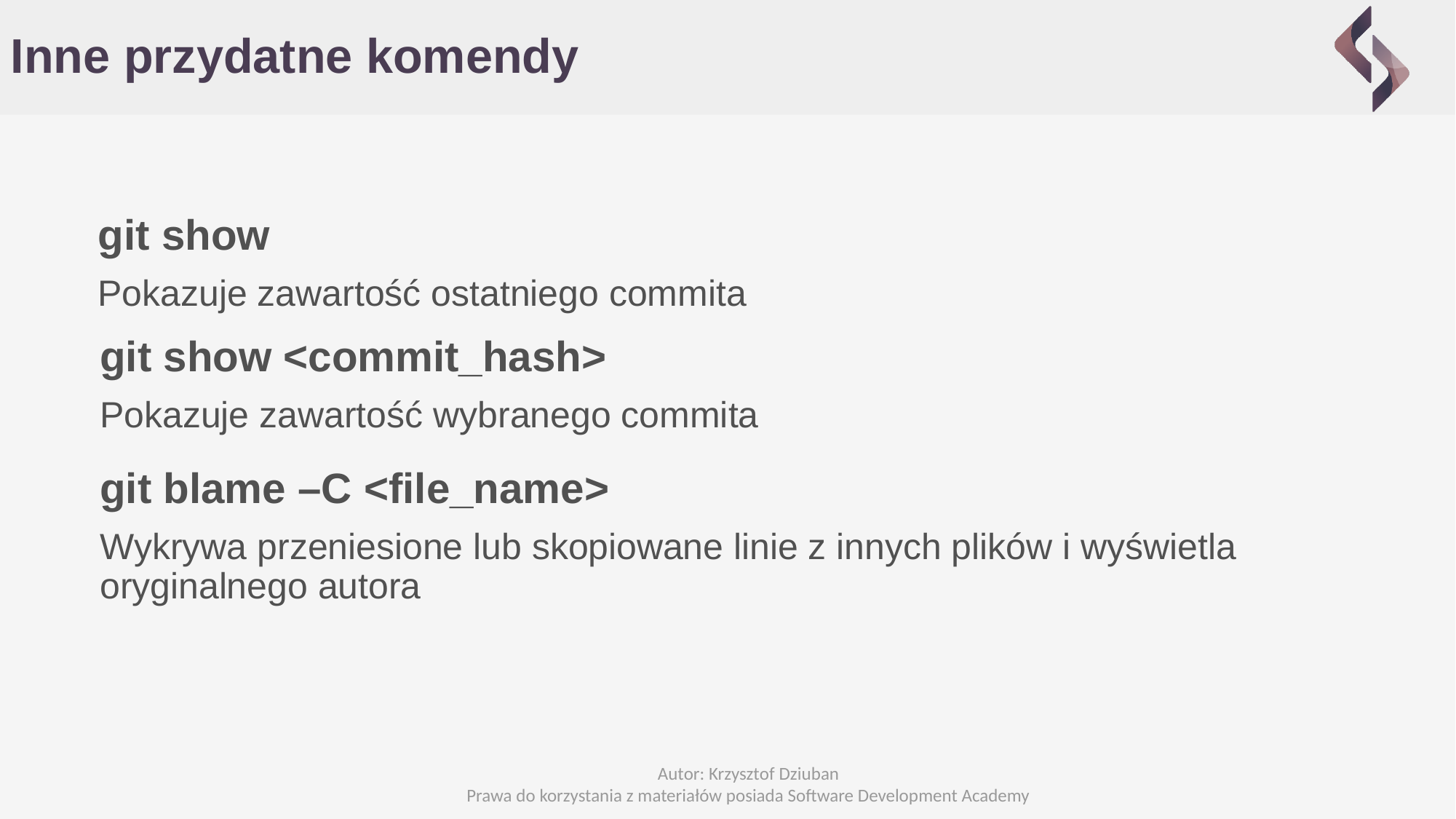

Inne przydatne komendy
git show
Pokazuje zawartość ostatniego commita
git show <commit_hash>
Pokazuje zawartość wybranego commita
git blame –C <file_name>
Wykrywa przeniesione lub skopiowane linie z innych plików i wyświetla oryginalnego autora
Autor: Krzysztof Dziuban
Prawa do korzystania z materiałów posiada Software Development Academy